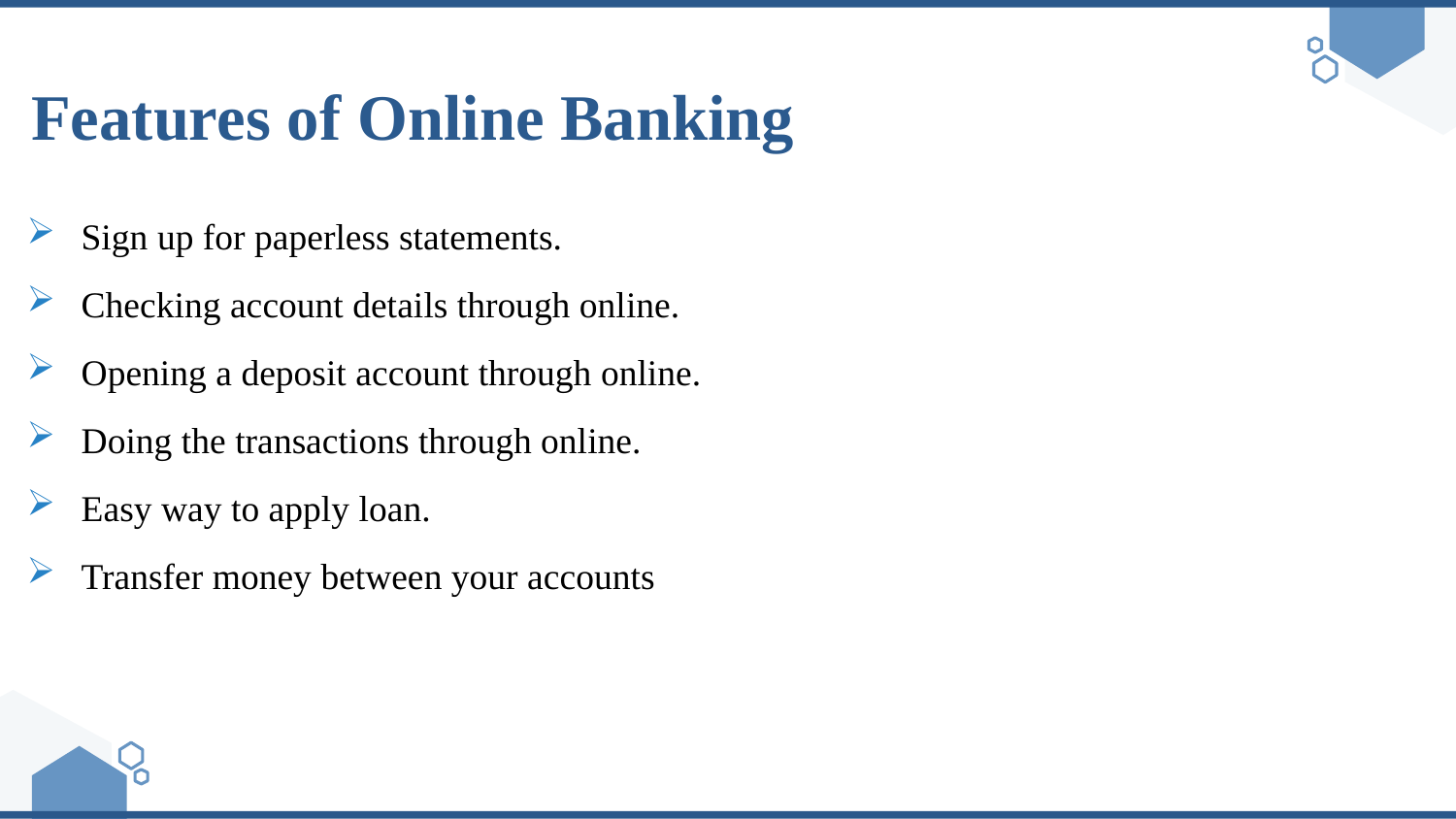

# Features of Online Banking

Sign up for paperless statements.
Checking account details through online.
Opening a deposit account through online.
Doing the transactions through online.
Easy way to apply loan.
Transfer money between your accounts